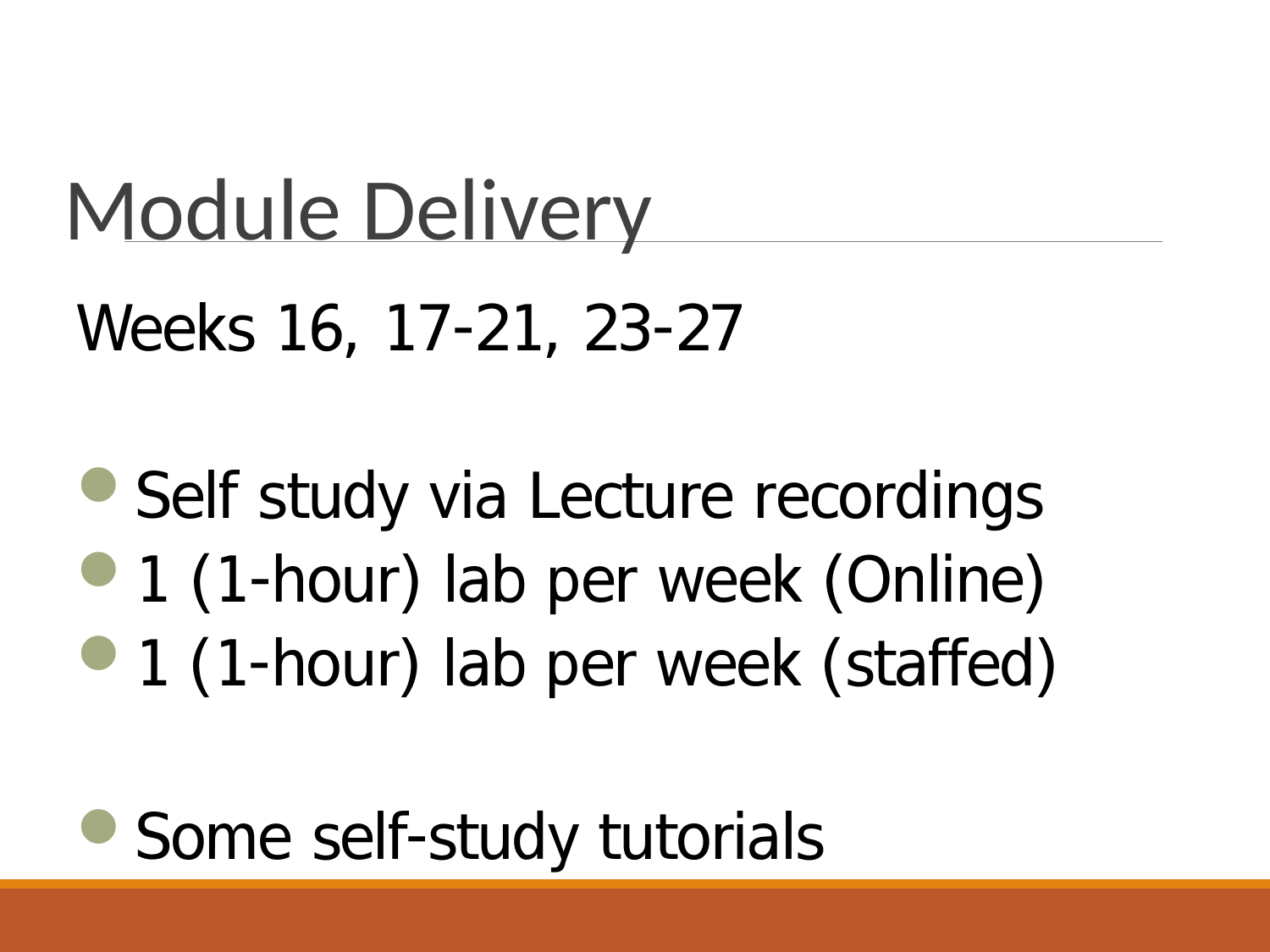

# Module Delivery
Weeks 16, 17-21, 23-27

Self study via Lecture recordings
1 (1-hour) lab per week (Online)
1 (1-hour) lab per week (staffed)

Some self-study tutorials